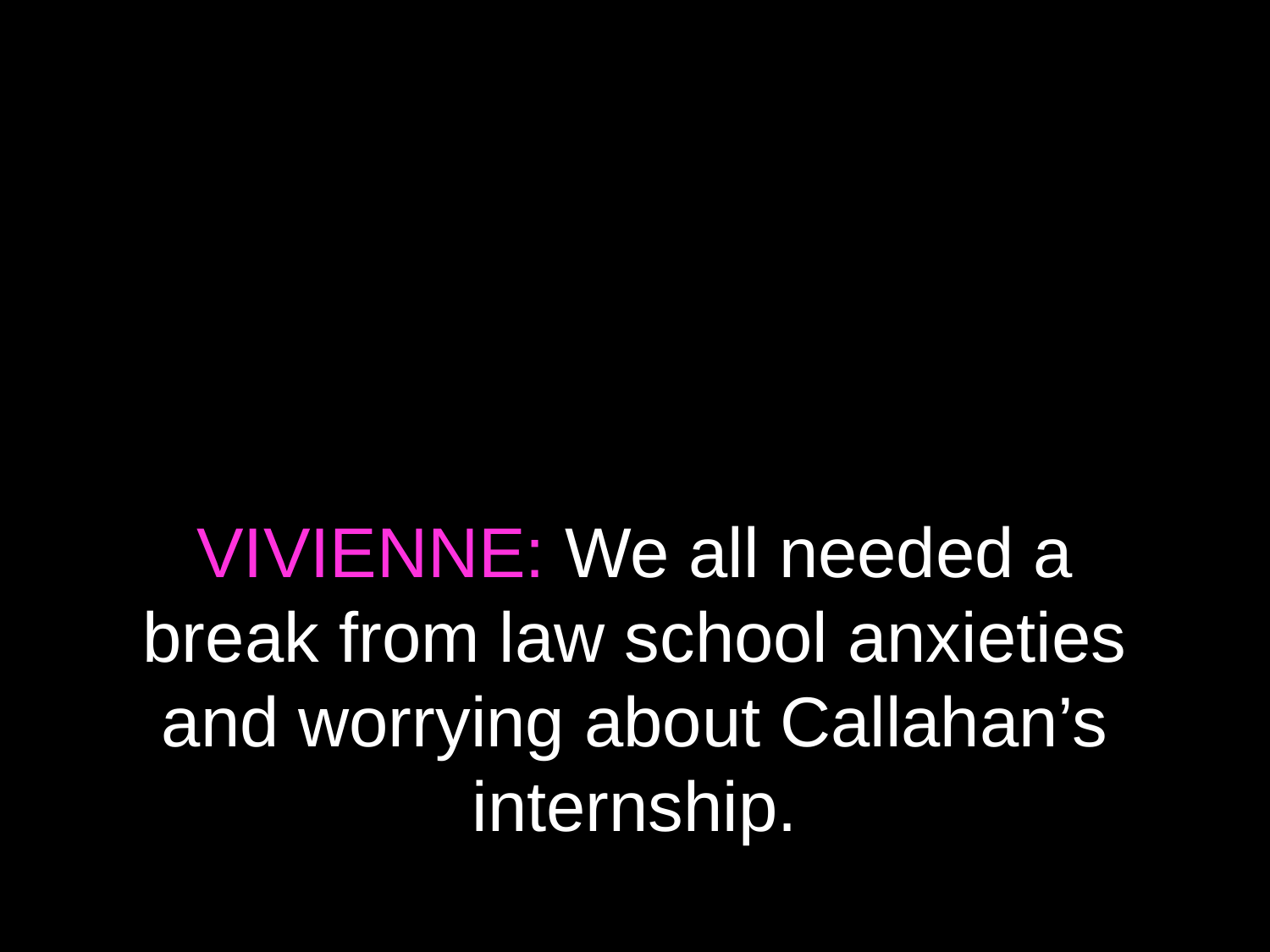

# VIVIENNE: We all needed a break from law school anxieties and worrying about Callahan’s internship.